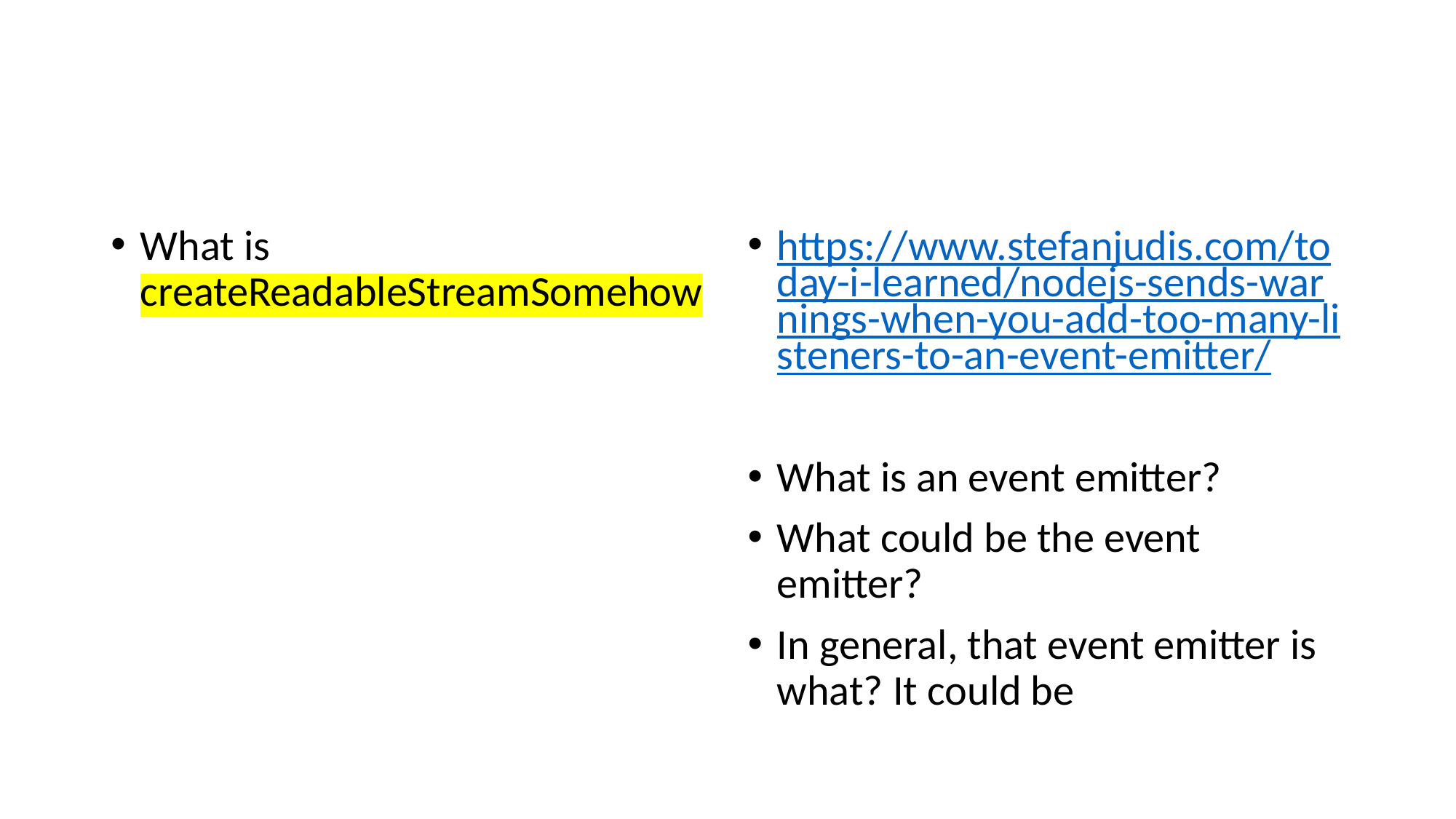

#
What is createReadableStreamSomehow

https://www.stefanjudis.com/today-i-learned/nodejs-sends-warnings-when-you-add-too-many-listeners-to-an-event-emitter/

What is an event emitter?
What could be the event emitter?
In general, that event emitter is what? It could be